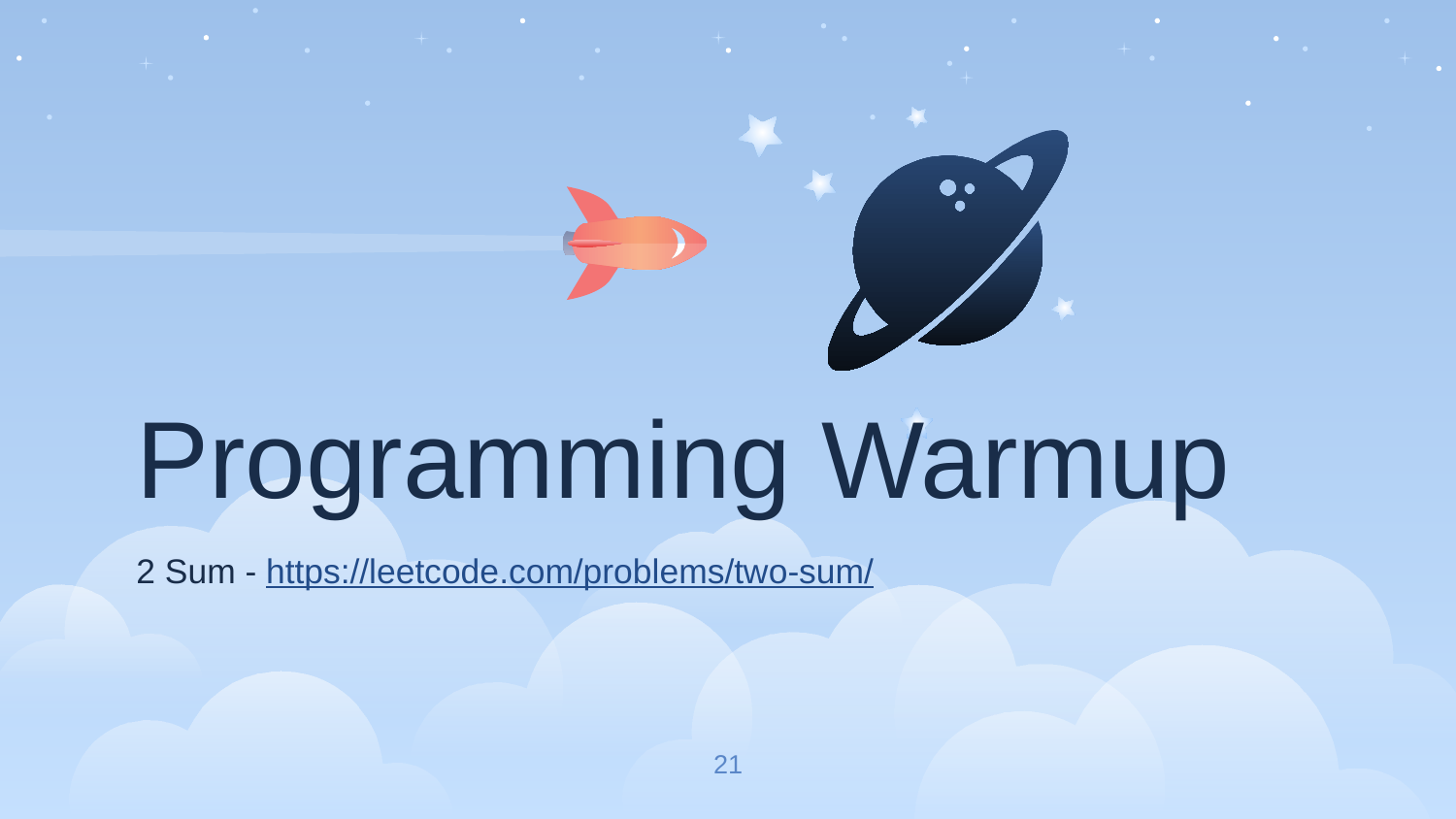

Programming Warmup

2 Sum - https://leetcode.com/problems/two-sum/

21